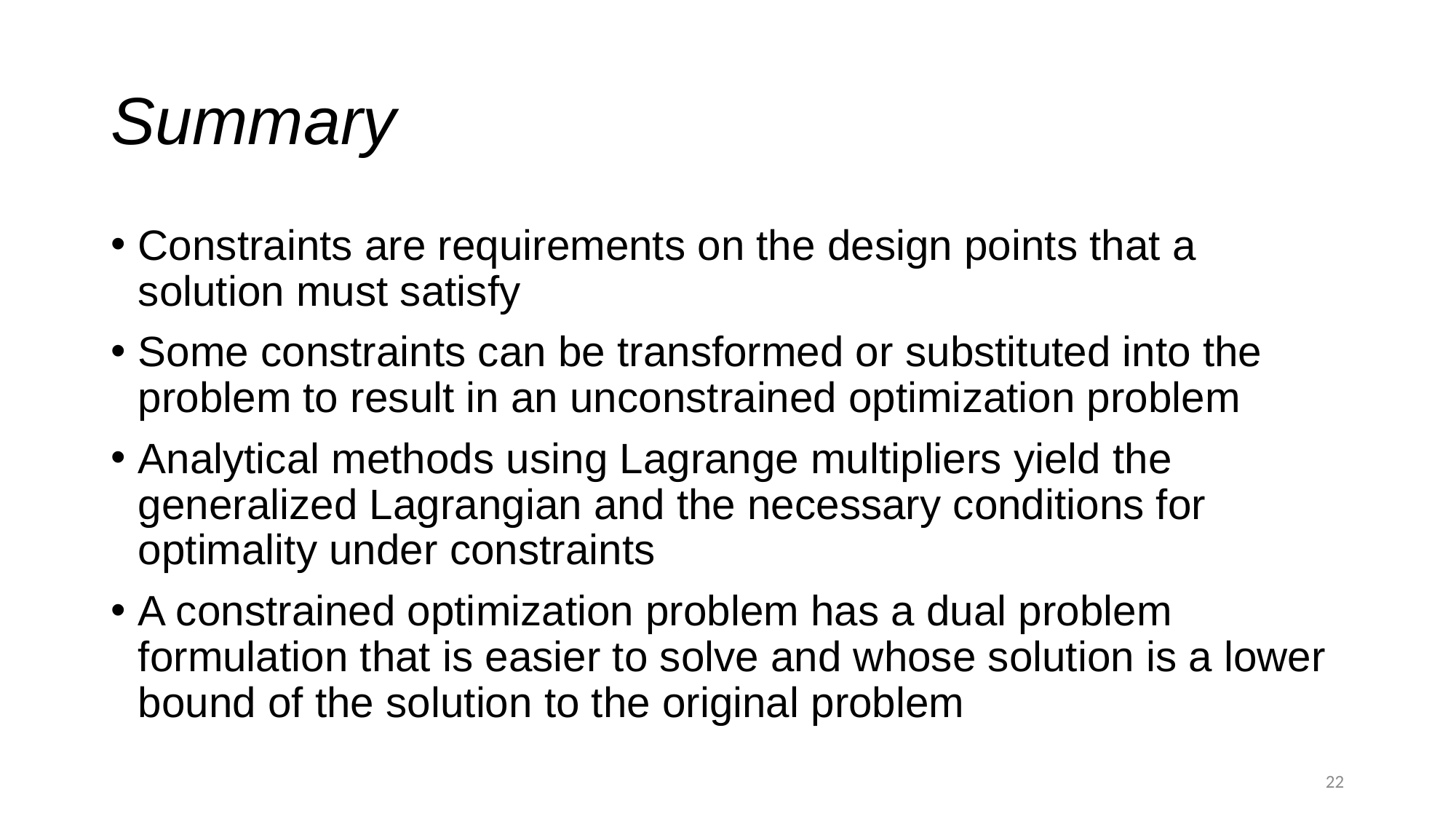

# Summary
Constraints are requirements on the design points that a solution must satisfy
Some constraints can be transformed or substituted into the problem to result in an unconstrained optimization problem
Analytical methods using Lagrange multipliers yield the generalized Lagrangian and the necessary conditions for optimality under constraints
A constrained optimization problem has a dual problem formulation that is easier to solve and whose solution is a lower bound of the solution to the original problem
22